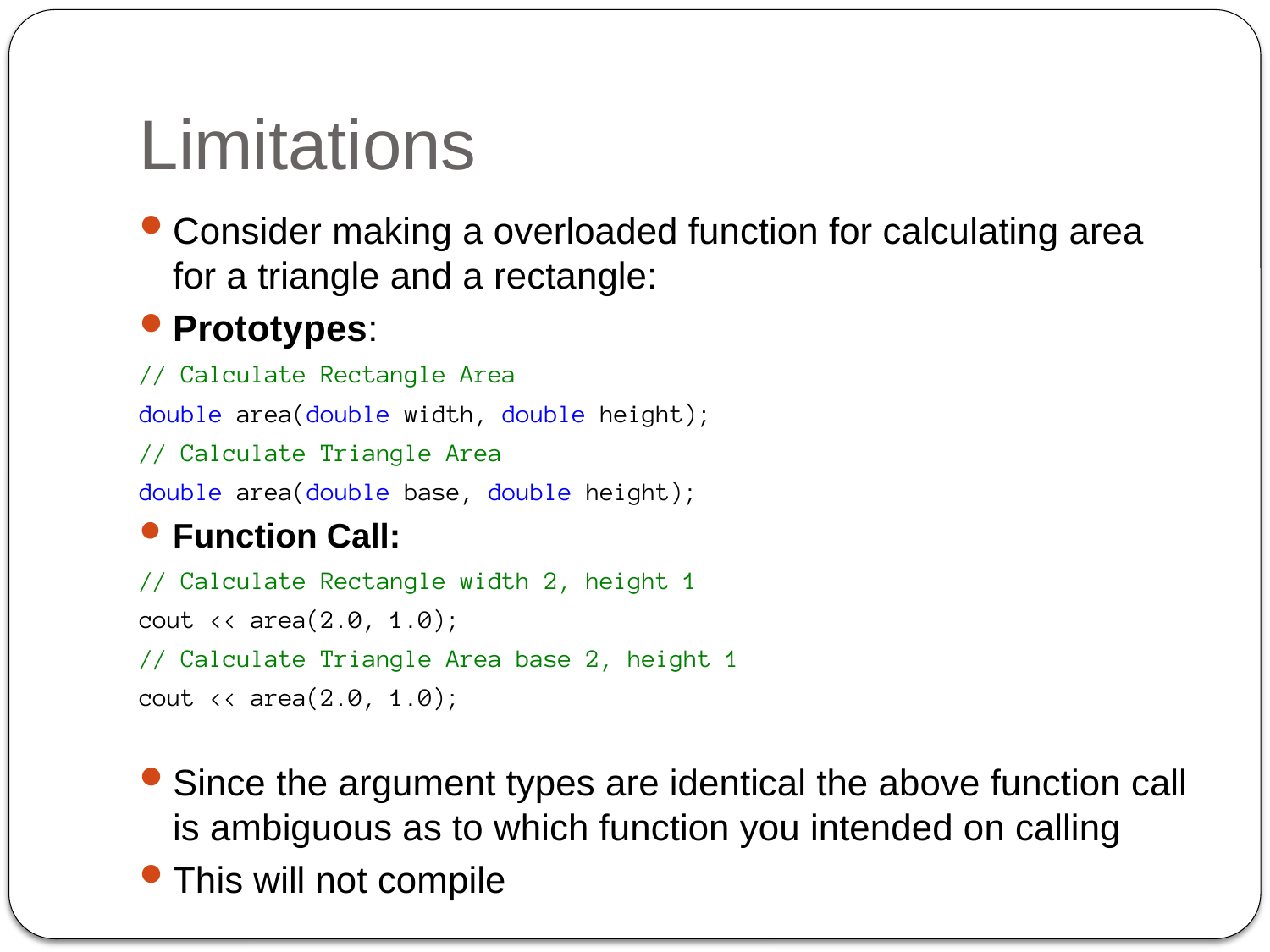

# Limitations
Consider making a overloaded function for calculating area for a triangle and a rectangle:
Prototypes:
// Calculate Rectangle Area
double area(double width, double height);
// Calculate Triangle Area
double area(double base, double height);
Function Call:
// Calculate Rectangle width 2, height 1
cout << area(2.0, 1.0);
// Calculate Triangle Area base 2, height 1
cout << area(2.0, 1.0);

Since the argument types are identical the above function call is ambiguous as to which function you intended on calling
This will not compile